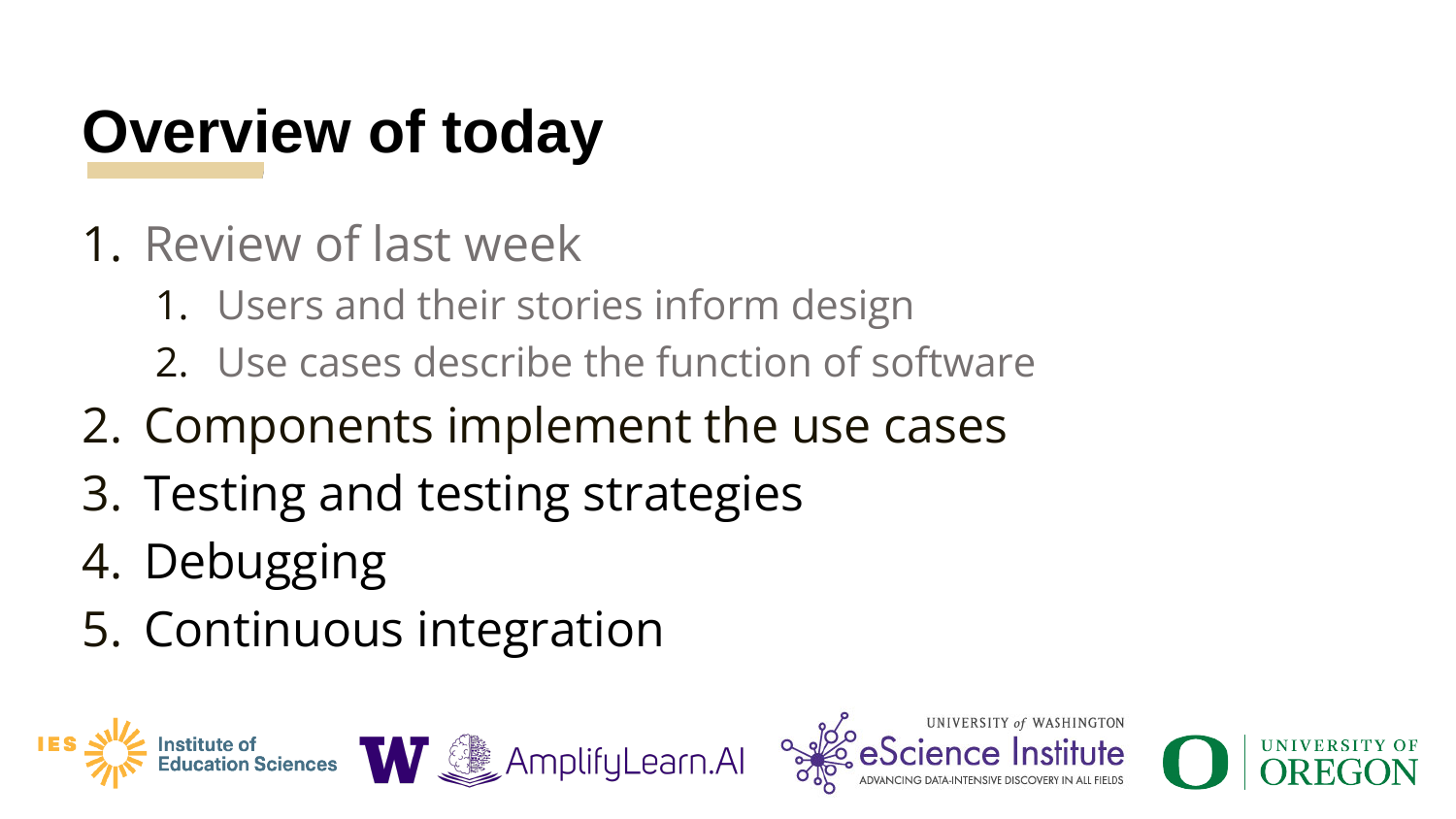

# Overview of today
Review of last week
Users and their stories inform design
Use cases describe the function of software
Components implement the use cases
Testing and testing strategies
Debugging
Continuous integration